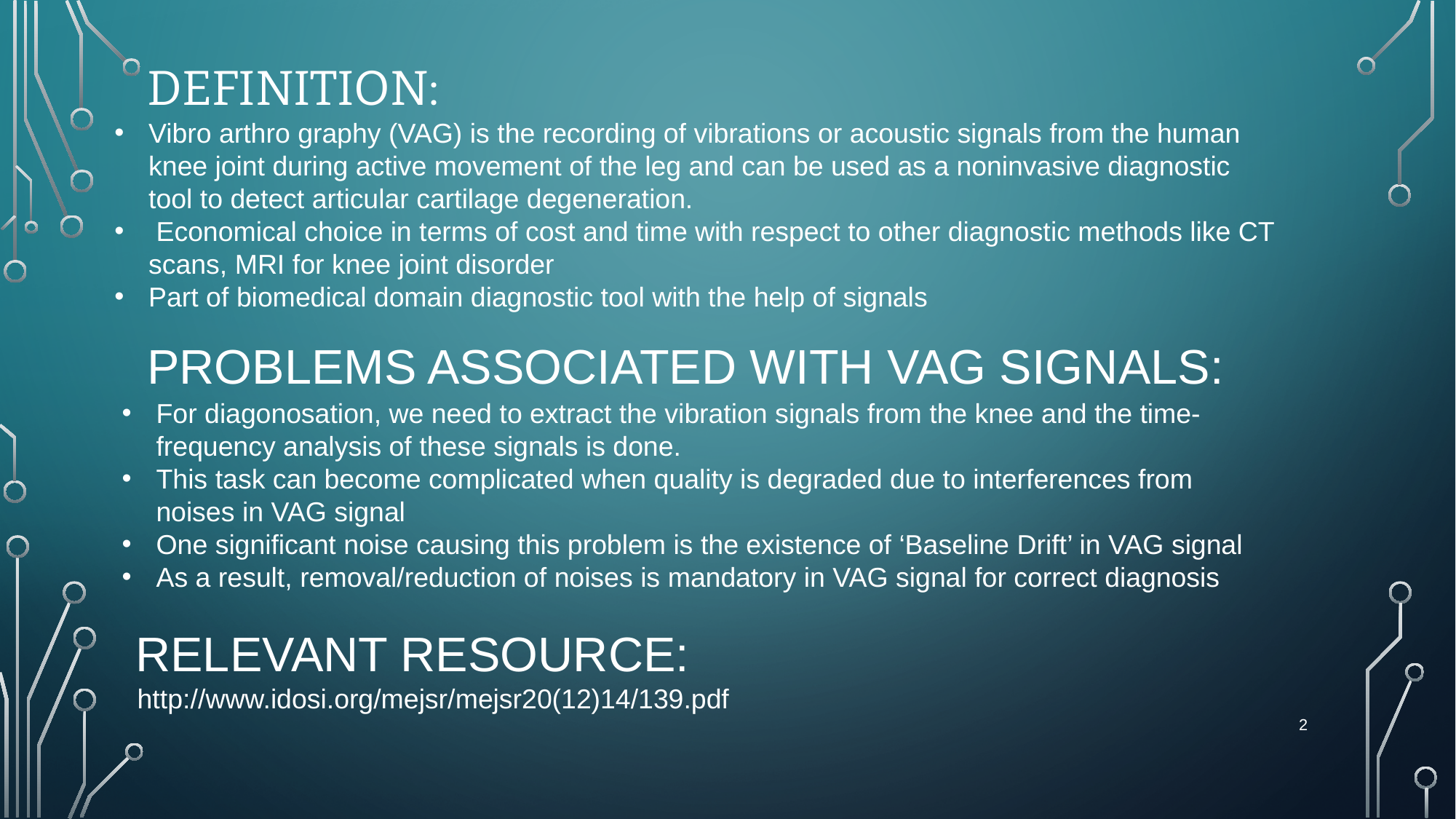

# Definition:
Vibro arthro graphy (VAG) is the recording of vibrations or acoustic signals from the human knee joint during active movement of the leg and can be used as a noninvasive diagnostic tool to detect articular cartilage degeneration.
 Economical choice in terms of cost and time with respect to other diagnostic methods like CT scans, MRI for knee joint disorder
Part of biomedical domain diagnostic tool with the help of signals

PROBLEMS ASSOCIATED WITH VAG SIGNALS:
For diagonosation, we need to extract the vibration signals from the knee and the time-frequency analysis of these signals is done.
This task can become complicated when quality is degraded due to interferences from noises in VAG signal
One significant noise causing this problem is the existence of ‘Baseline Drift’ in VAG signal
As a result, removal/reduction of noises is mandatory in VAG signal for correct diagnosis

 RELEVANT RESOURCE:
  http://www.idosi.org/mejsr/mejsr20(12)14/139.pdf
2